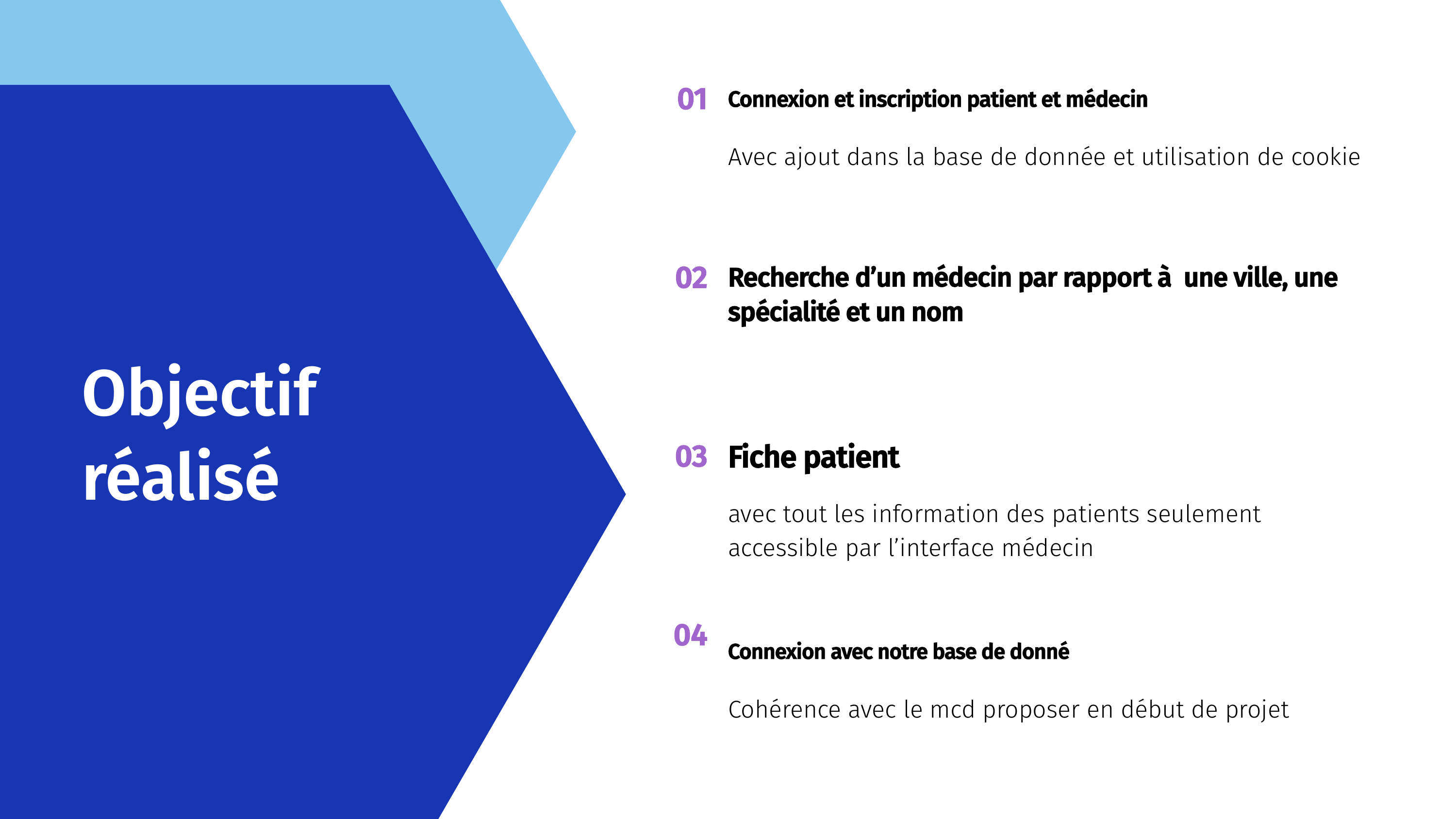

01
Connexion et inscription patient et médecin
Avec ajout dans la base de donnée et utilisation de cookie

02
Recherche d’un médecin par rapport à  une ville, une spécialité et un nom

Objectif réalisé
03
Fiche patient
avec tout les information des patients seulement accessible par l’interface médecin
04
Connexion avec notre base de donné
Cohérence avec le mcd proposer en début de projet